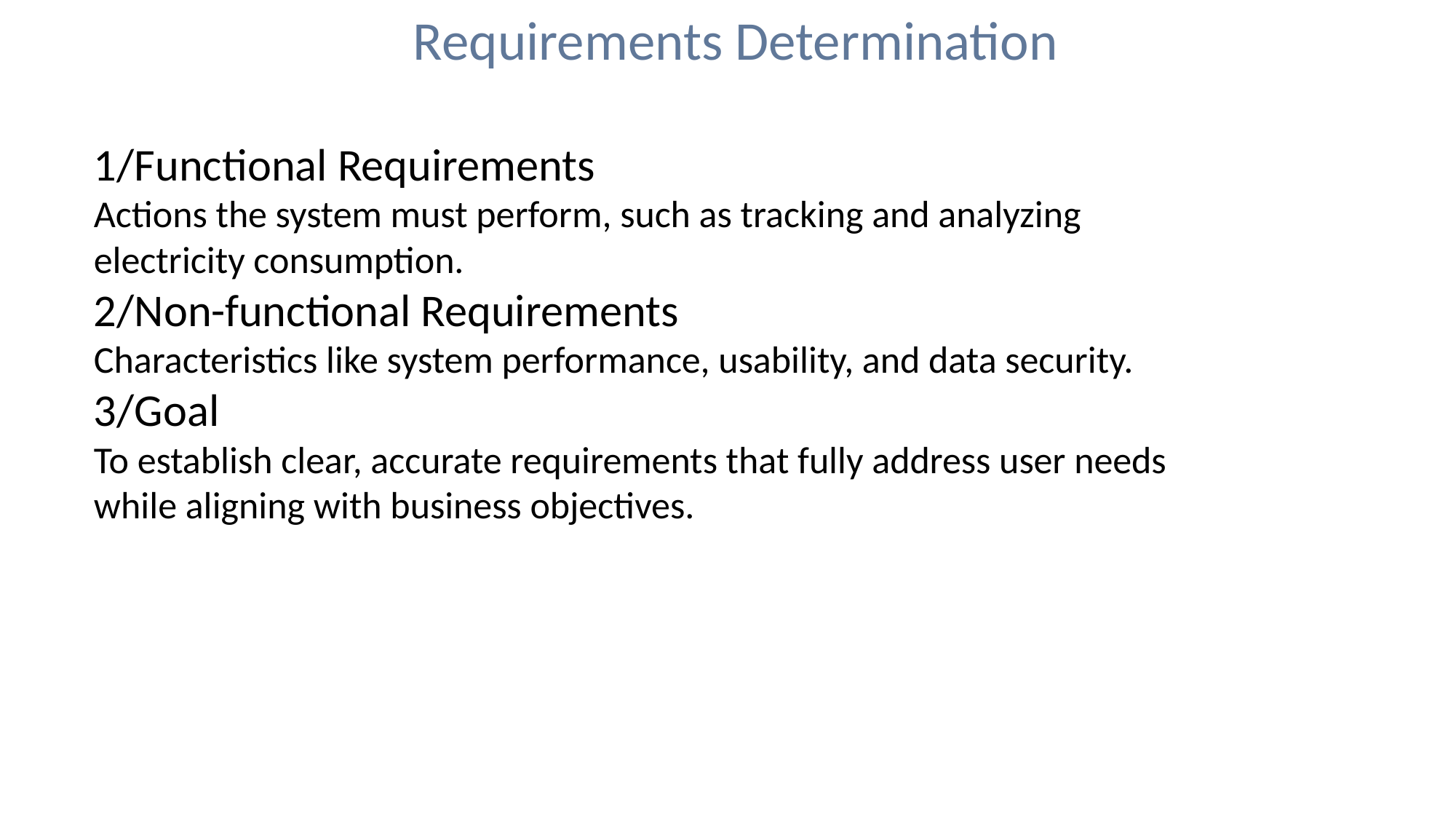

Requirements Determination
1/Functional Requirements
Actions the system must perform, such as tracking and analyzing electricity consumption.
2/Non-functional Requirements
Characteristics like system performance, usability, and data security.
3/Goal
To establish clear, accurate requirements that fully address user needs while aligning with business objectives.